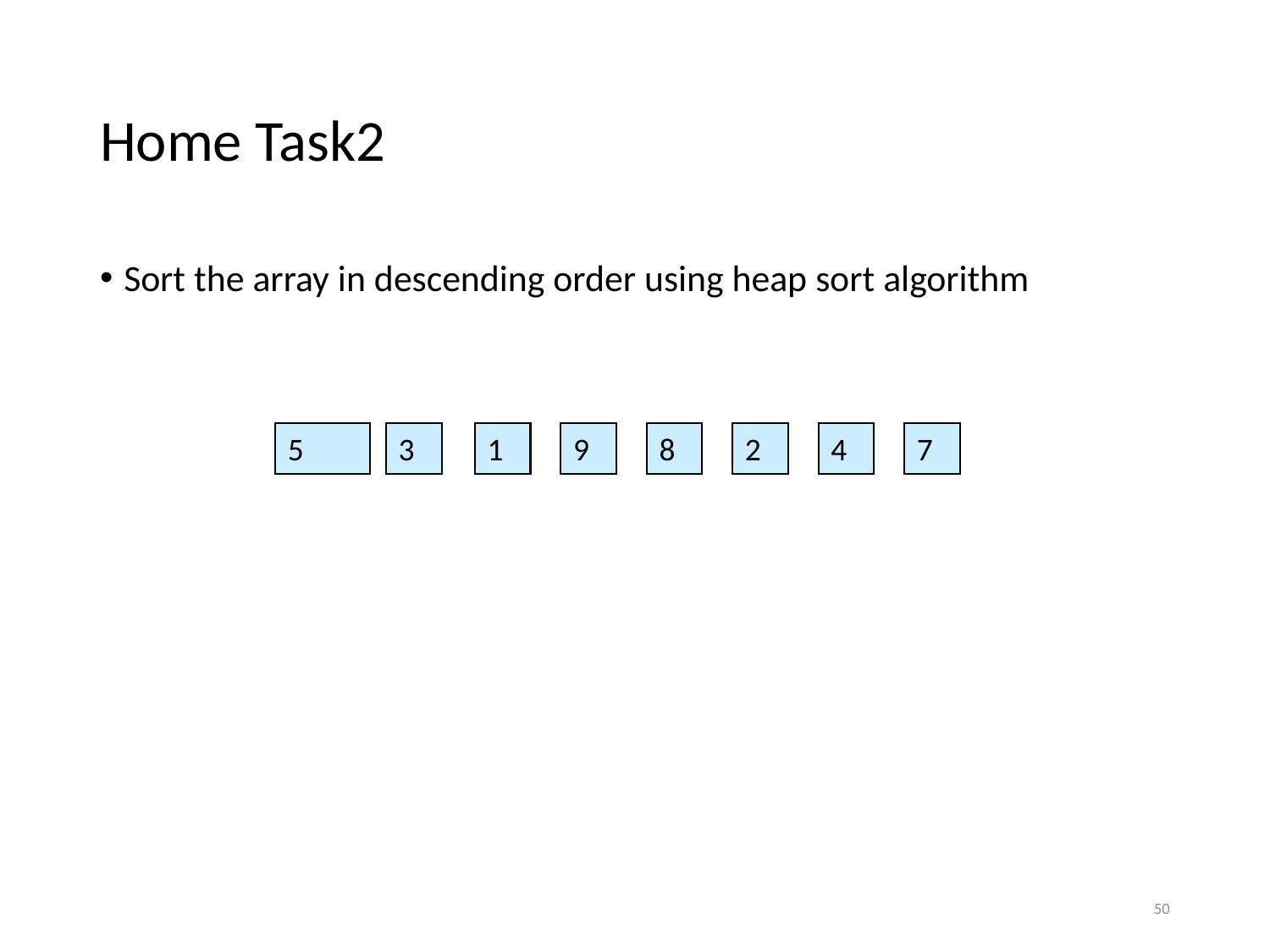

# Home Task2
Sort the array in descending order using heap sort algorithm

5
3
1
9
8
2
4
7
50